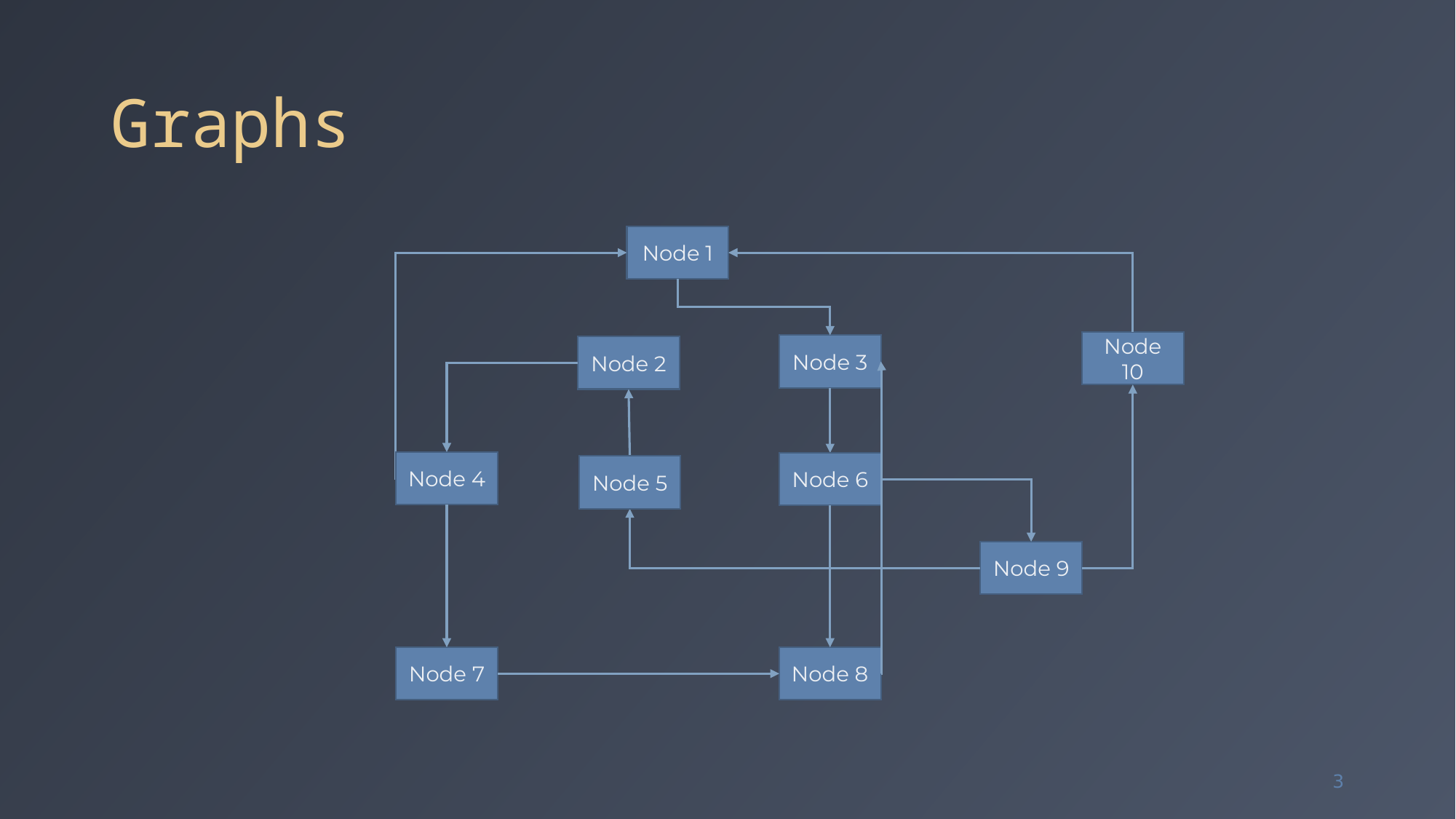

# Graphs
Node 1
Node 10
Node 3
Node 2
Node 4
Node 6
Node 5
Node 9
Node 7
Node 8
3